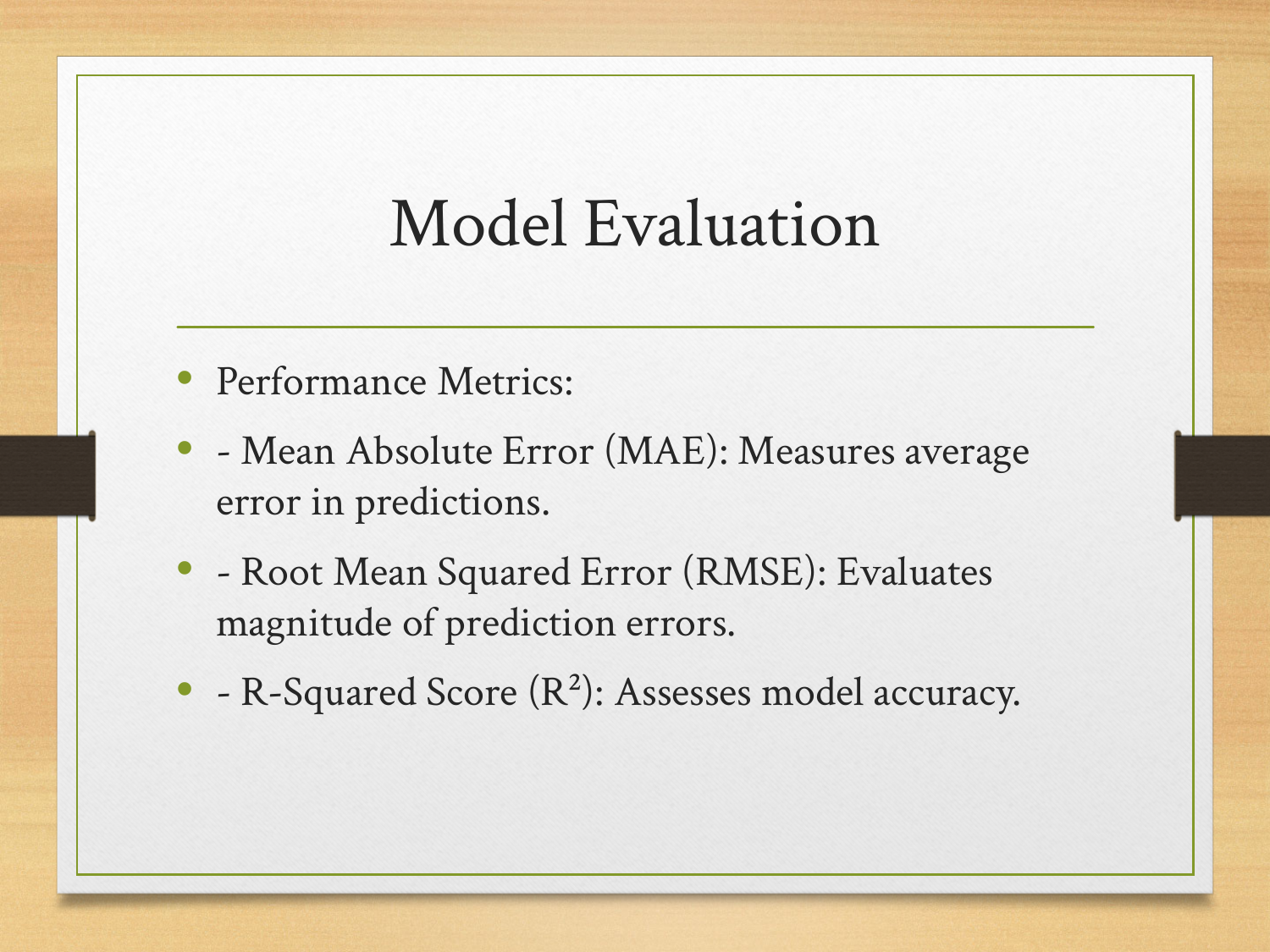

# Model Evaluation
Performance Metrics:
- Mean Absolute Error (MAE): Measures average error in predictions.
- Root Mean Squared Error (RMSE): Evaluates magnitude of prediction errors.
- R-Squared Score (R²): Assesses model accuracy.